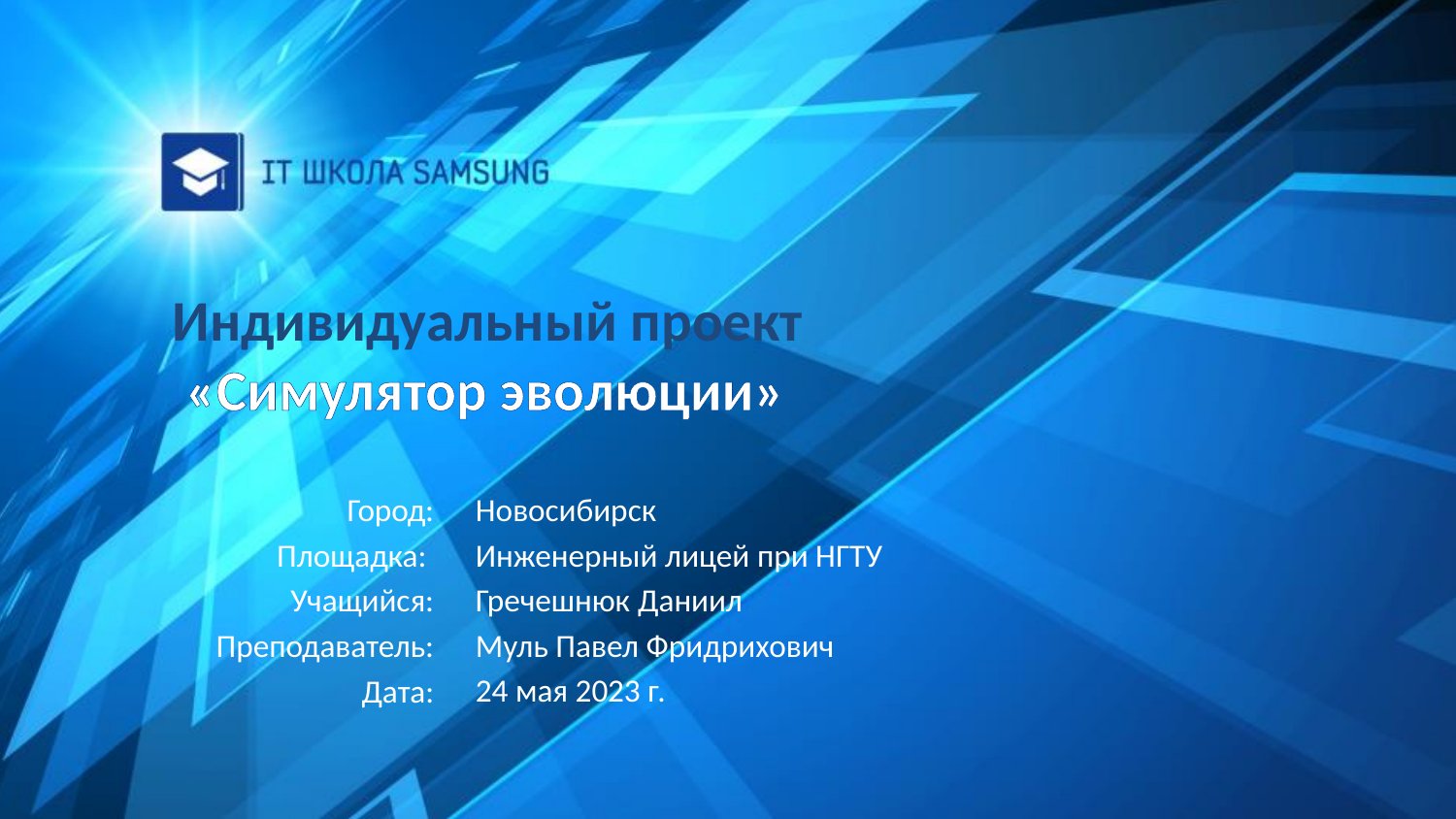

# Индивидуальный проект «Симулятор эволюции»
Город:
Площадка:
Учащийся:
Преподаватель:
Дата:
Новосибирск
Инженерный лицей при НГТУ
Гречешнюк Даниил
Муль Павел Фридрихович
24 мая 2023 г.